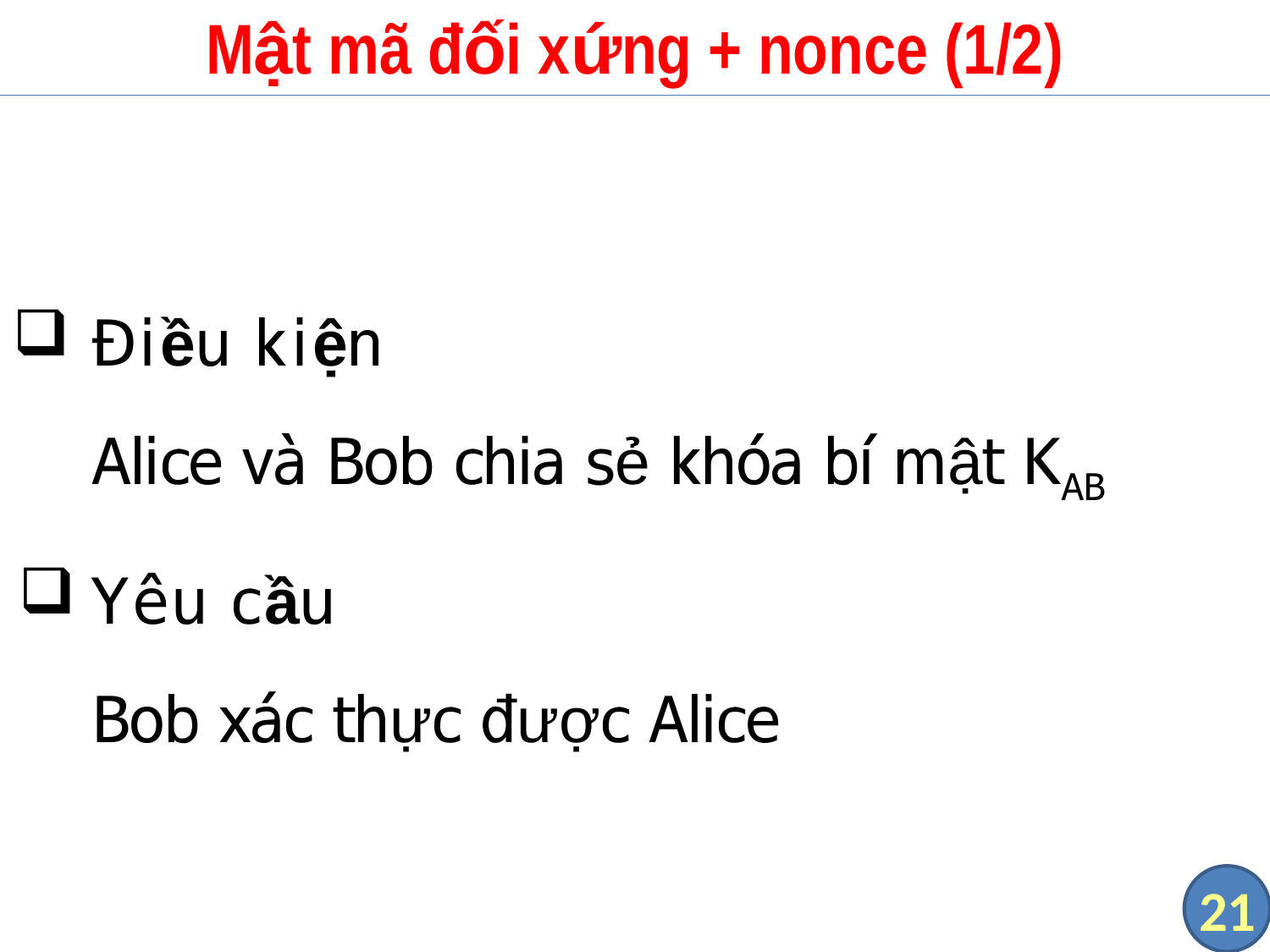

# Mật mã đối xứng + nonce (1/2)
Điều kiện
Alice và Bob chia sẻ khóa bí mật KAB
Yêu cầu
Bob xác thực được Alice
21